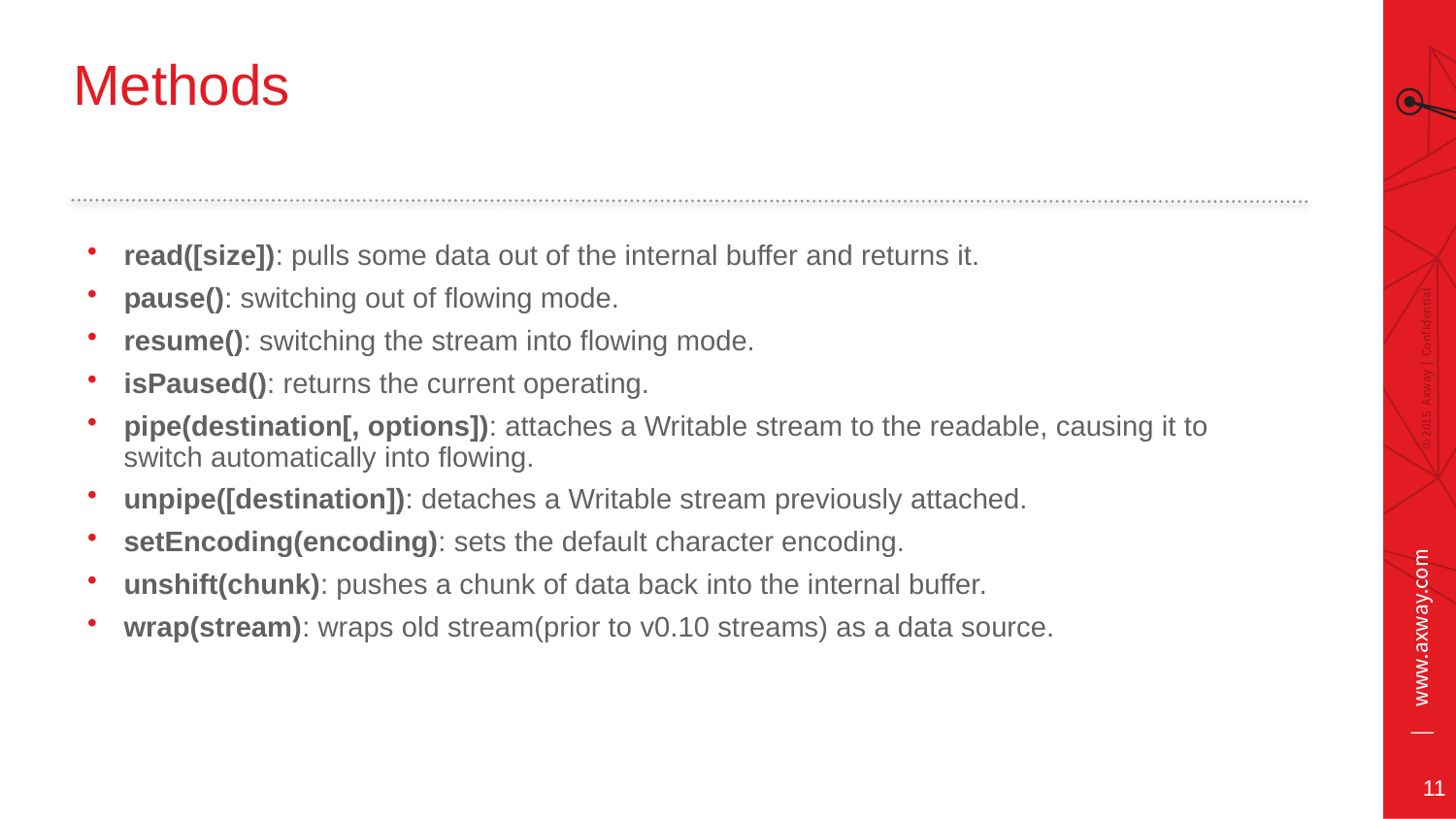

# Methods

read([size]): pulls some data out of the internal buffer and returns it.
pause(): switching out of flowing mode.
resume(): switching the stream into flowing mode.
isPaused(): returns the current operating.
pipe(destination[, options]): attaches a Writable stream to the readable, causing it to switch automatically into flowing.
unpipe([destination]): detaches a Writable stream previously attached.
setEncoding(encoding): sets the default character encoding.
unshift(chunk): pushes a chunk of data back into the internal buffer.
wrap(stream): wraps old stream(prior to v0.10 streams) as a data source.

11